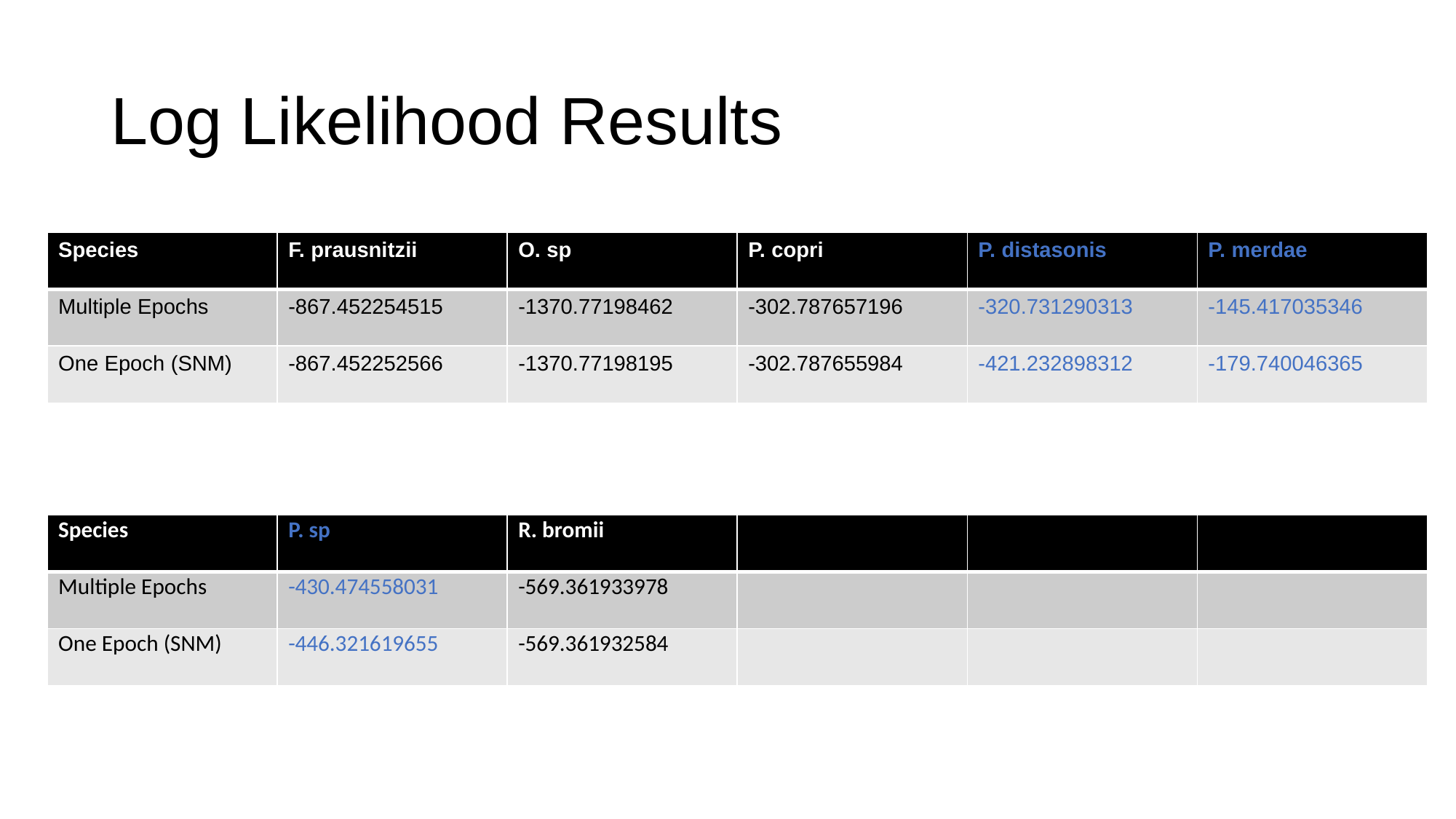

# Log Likelihood Results
| Species | F. prausnitzii | O. sp | P. copri | P. distasonis | P. merdae |
| --- | --- | --- | --- | --- | --- |
| Multiple Epochs | -867.452254515 | -1370.77198462 | -302.787657196 | -320.731290313 | -145.417035346 |
| One Epoch (SNM) | -867.452252566 | -1370.77198195 | -302.787655984 | -421.232898312 | -179.740046365 |
| Species | P. sp | R. bromii |  |  |  |
| --- | --- | --- | --- | --- | --- |
| Multiple Epochs | -430.474558031 | -569.361933978 |  |  |  |
| One Epoch (SNM) | -446.321619655 | -569.361932584 |  |  |  |